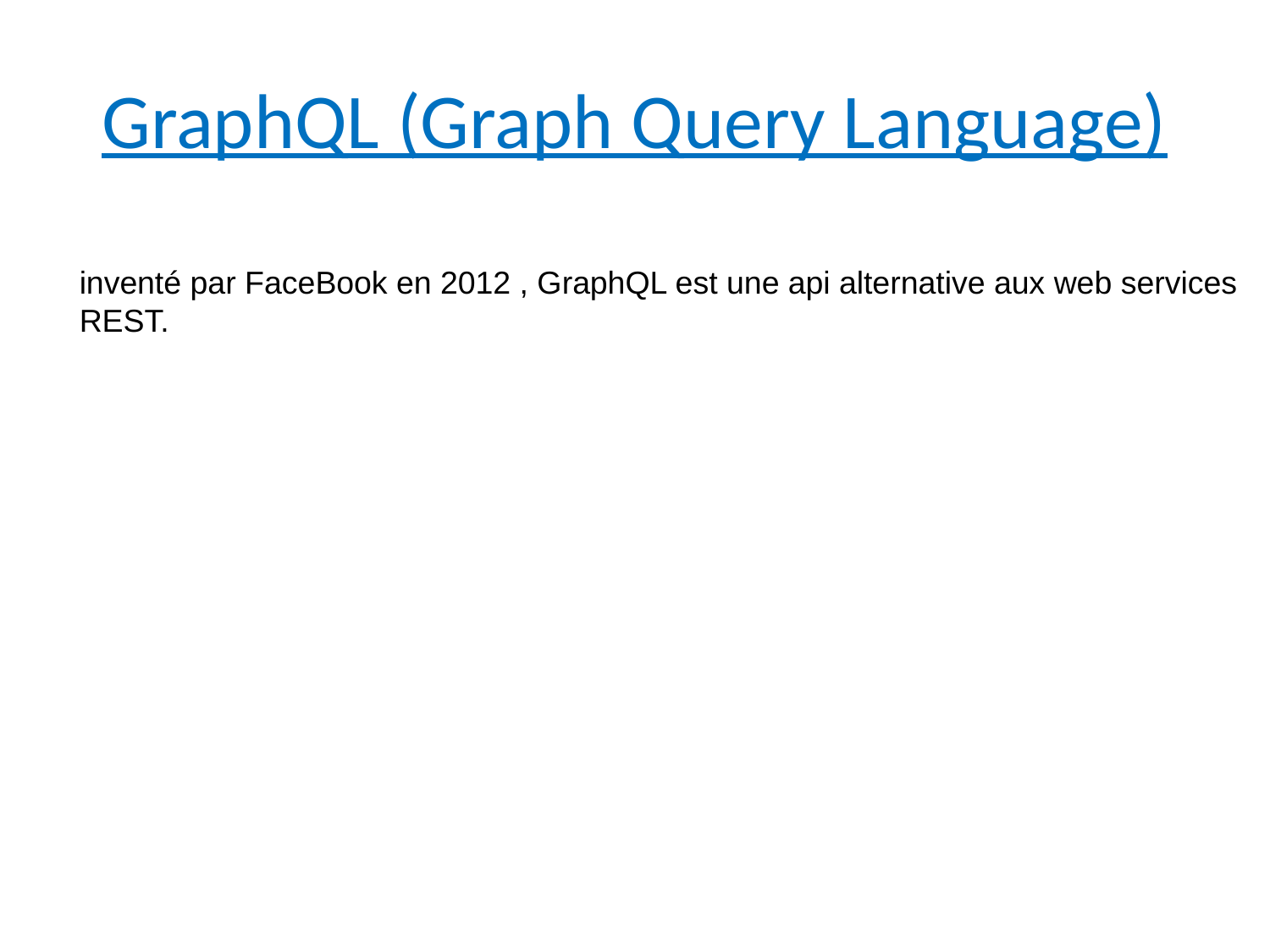

GraphQL (Graph Query Language)
inventé par FaceBook en 2012 , GraphQL est une api alternative aux web services
REST.